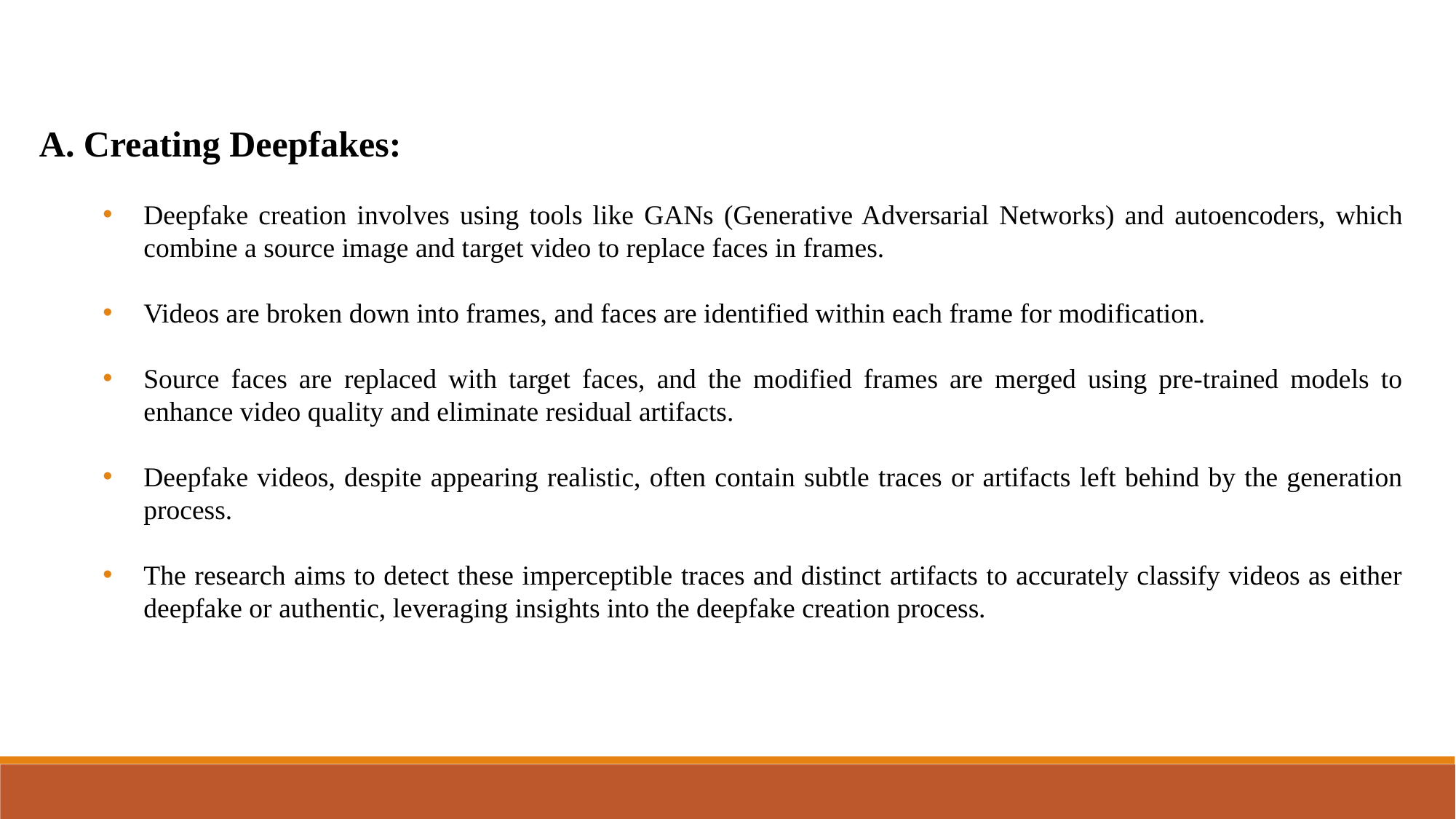

A. Creating Deepfakes:

Deepfake creation involves using tools like GANs (Generative Adversarial Networks) and autoencoders, which combine a source image and target video to replace faces in frames.

Videos are broken down into frames, and faces are identified within each frame for modification.

Source faces are replaced with target faces, and the modified frames are merged using pre-trained models to enhance video quality and eliminate residual artifacts.

Deepfake videos, despite appearing realistic, often contain subtle traces or artifacts left behind by the generation process.

The research aims to detect these imperceptible traces and distinct artifacts to accurately classify videos as either deepfake or authentic, leveraging insights into the deepfake creation process.